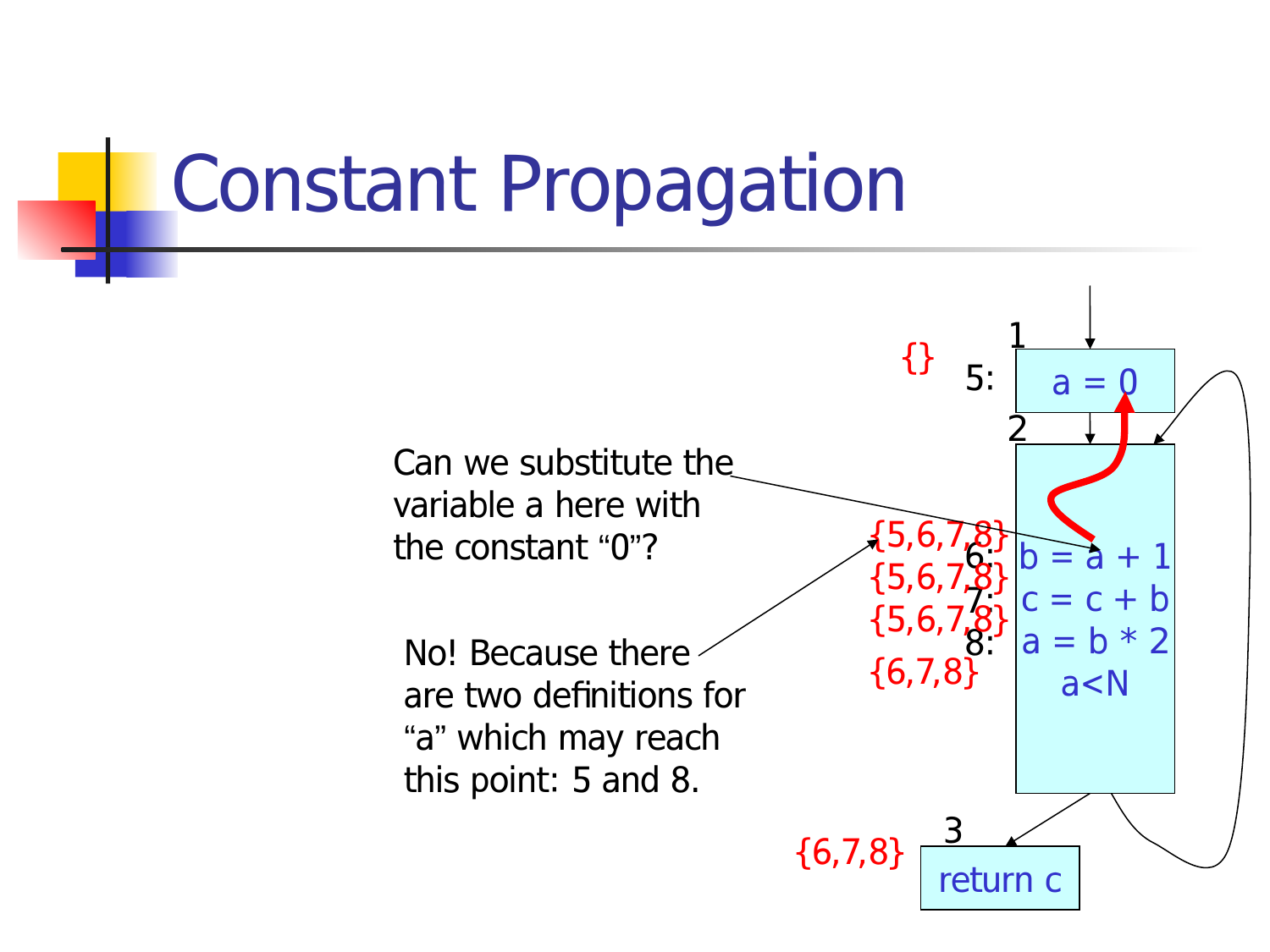

# Constant Propagation

1
{}
5:
a = 0

2

Can we substitute the variable a here with the constant “0”?
b = a + 1
c = c + b
a = b * 2
a<N

{5,6,7,8}
6:

{5,6,7,8}
7:
{5,6,7,8}
8:
No! Because there are two definitions for “a” which may reach this point: 5 and 8.
{6,7,8}

3
{6,7,8}
return c